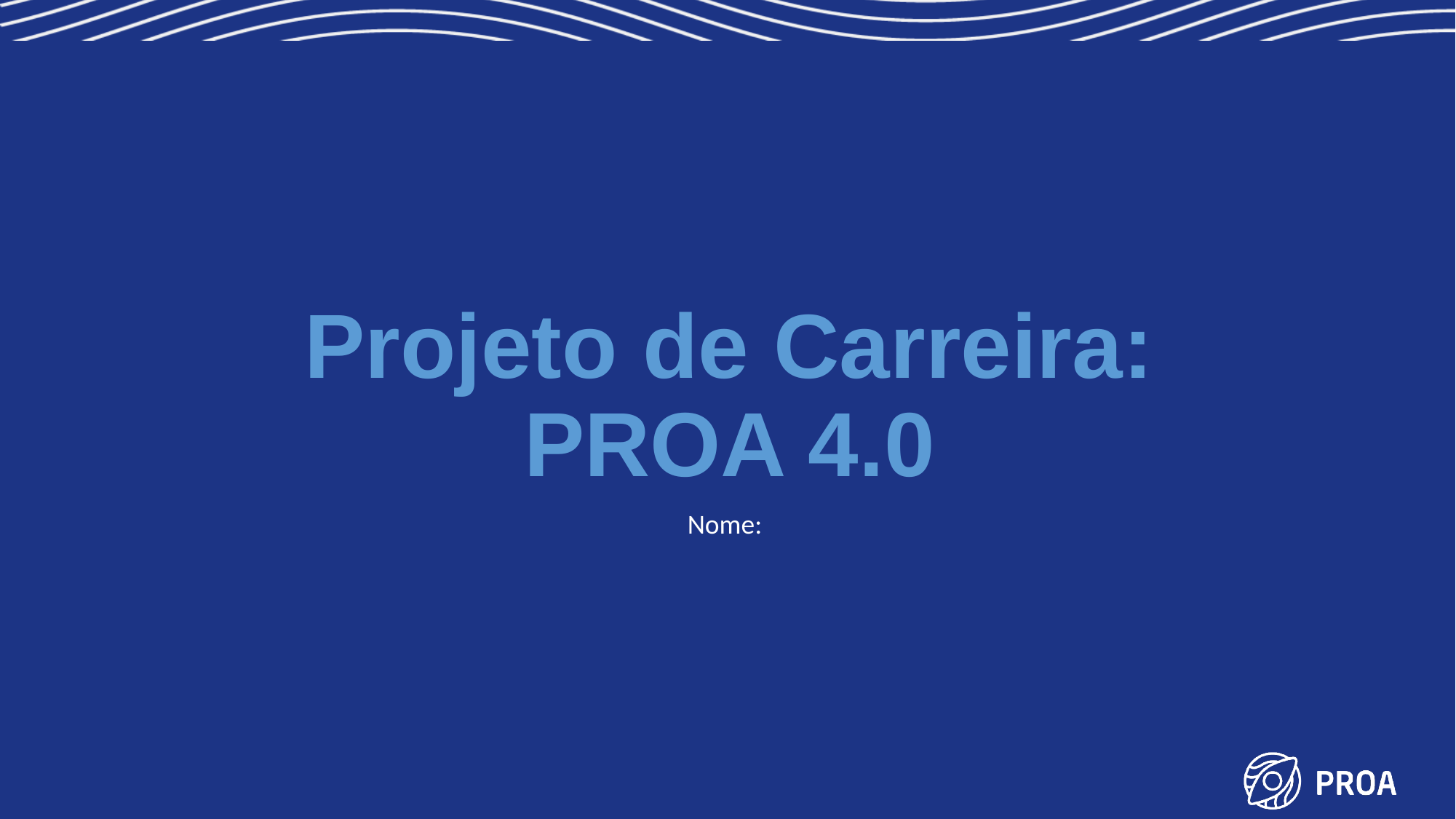

# Projeto de Carreira: PROA 4.0
Nome: